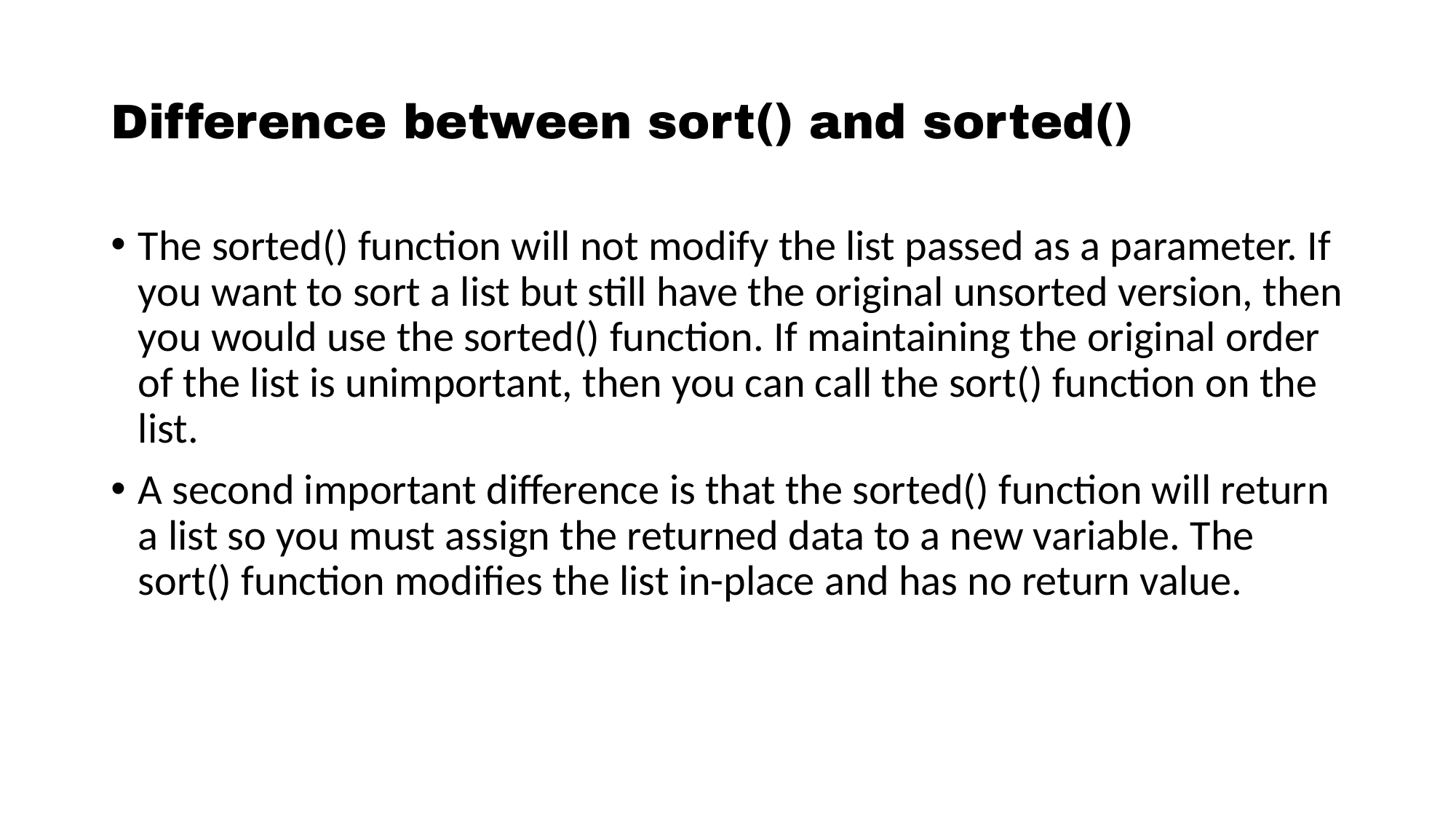

# Difference between sort() and sorted()
The sorted() function will not modify the list passed as a parameter. If you want to sort a list but still have the original unsorted version, then you would use the sorted() function. If maintaining the original order of the list is unimportant, then you can call the sort() function on the list.
A second important difference is that the sorted() function will return a list so you must assign the returned data to a new variable. The sort() function modifies the list in-place and has no return value.